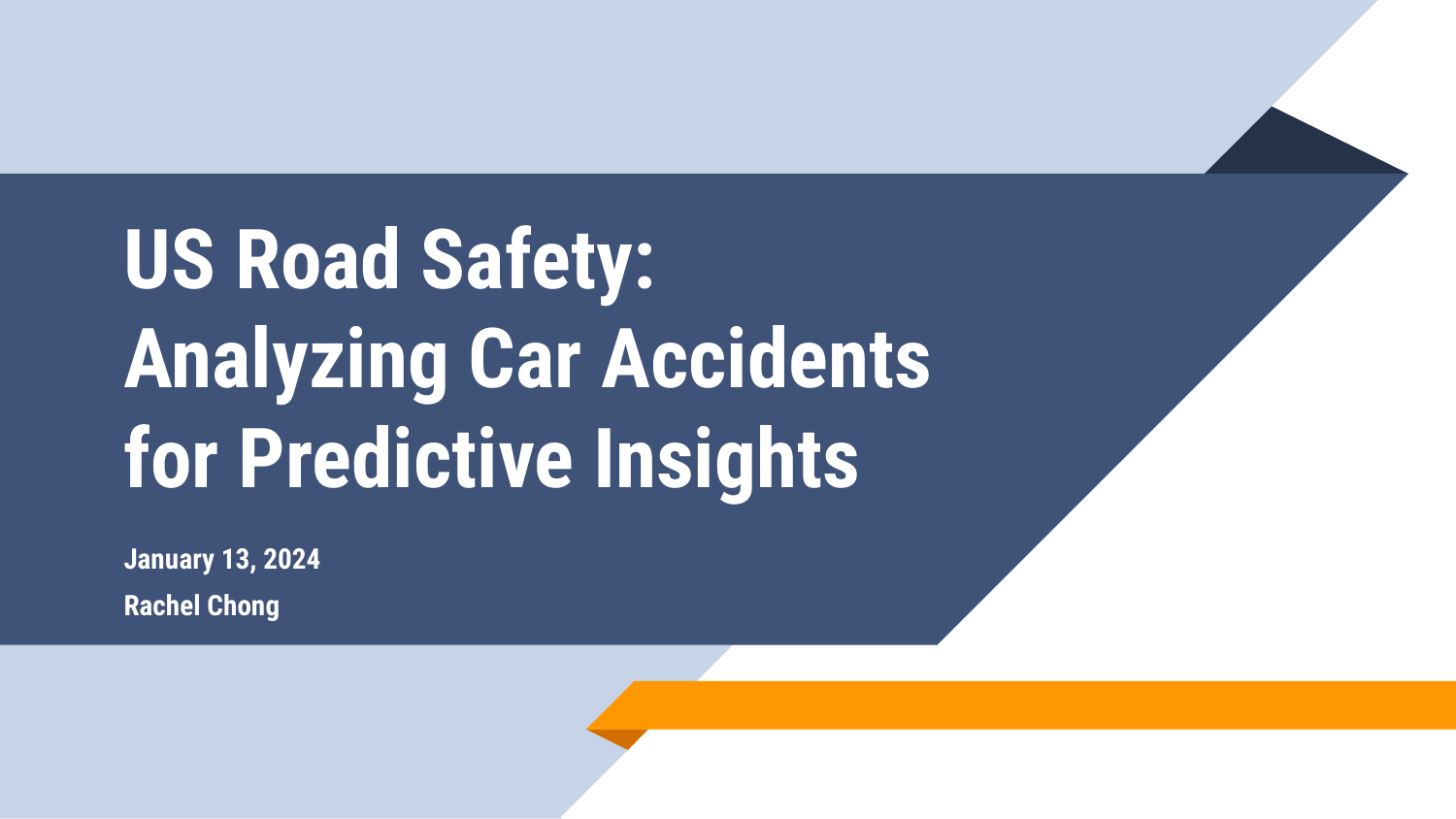

# US Road Safety: Analyzing Car Accidents for Predictive Insights

January 13, 2024
Rachel Chong